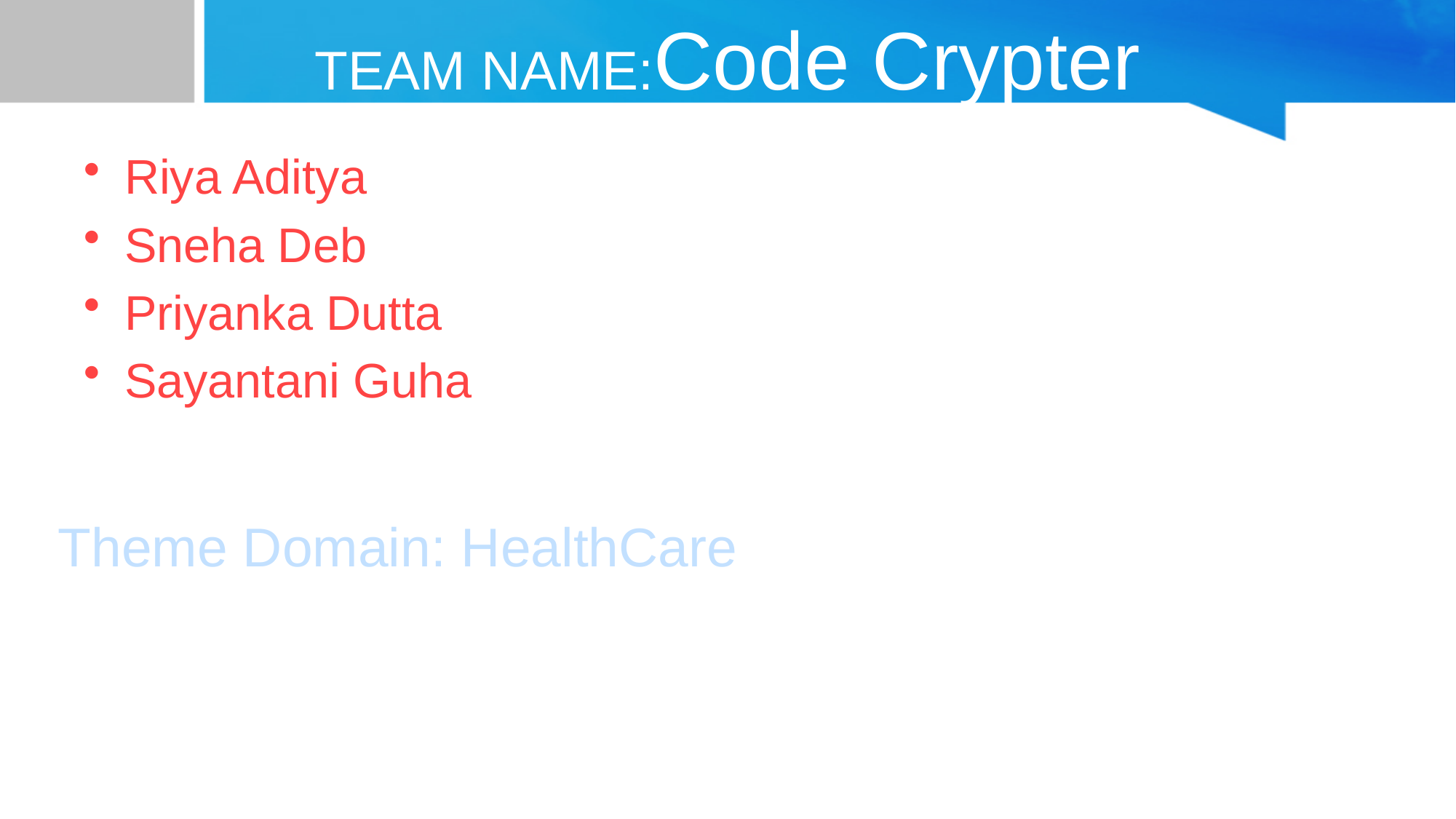

# TEAM NAME:Code Crypter
Riya Aditya
Sneha Deb
Priyanka Dutta
Sayantani Guha

Theme Domain: HealthCare